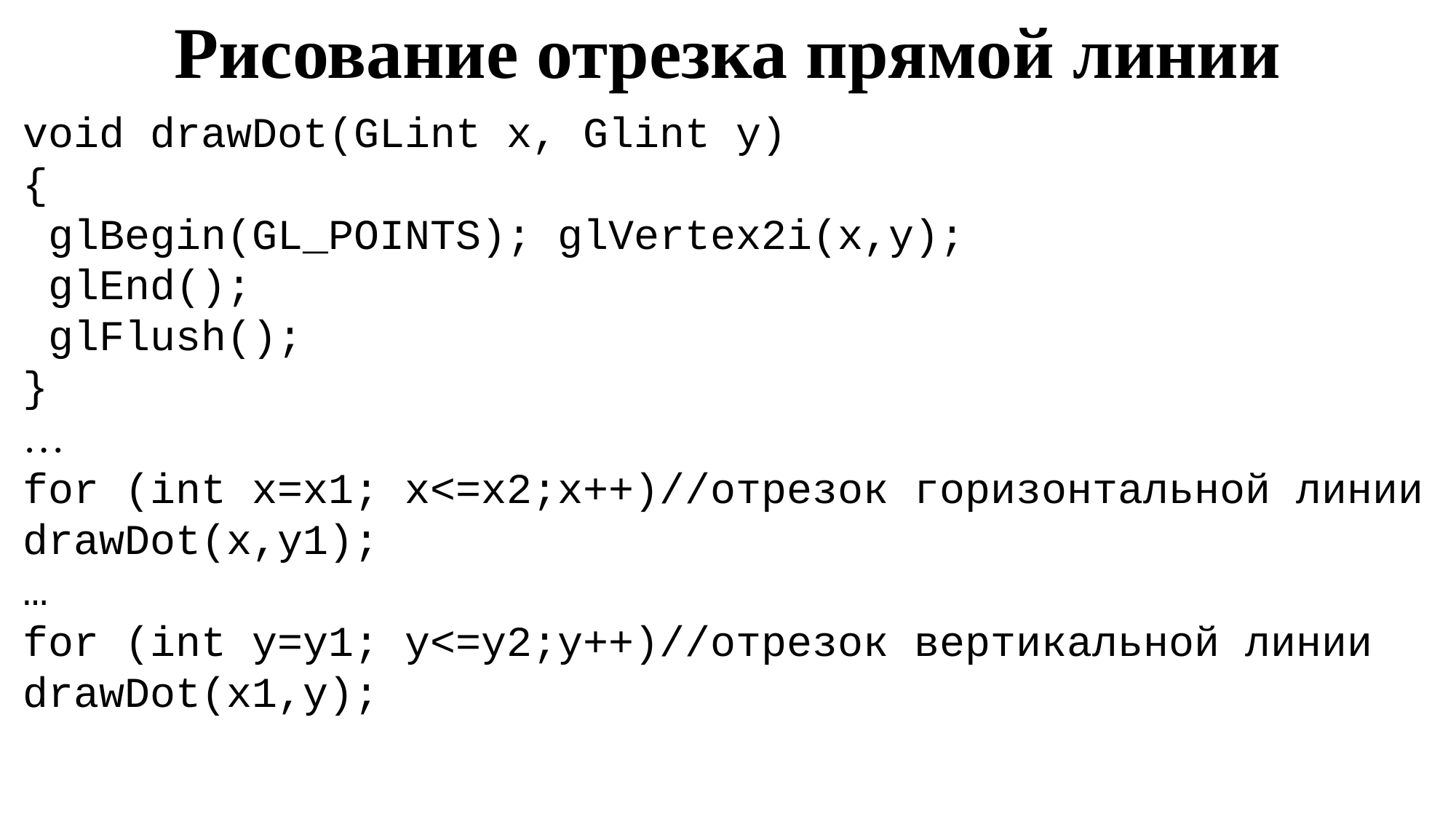

Рисование отрезка прямой линии
void drawDot(GLint x, Glint y)
{
 glBegin(GL_POINTS); glVertex2i(x,y);
 glEnd();
 glFlush();
}
…
for (int x=x1; x<=x2;x++)//отрезок горизонтальной линии
drawDot(x,y1);
…
for (int y=y1; y<=y2;y++)//отрезок вертикальной линии
drawDot(x1,y);